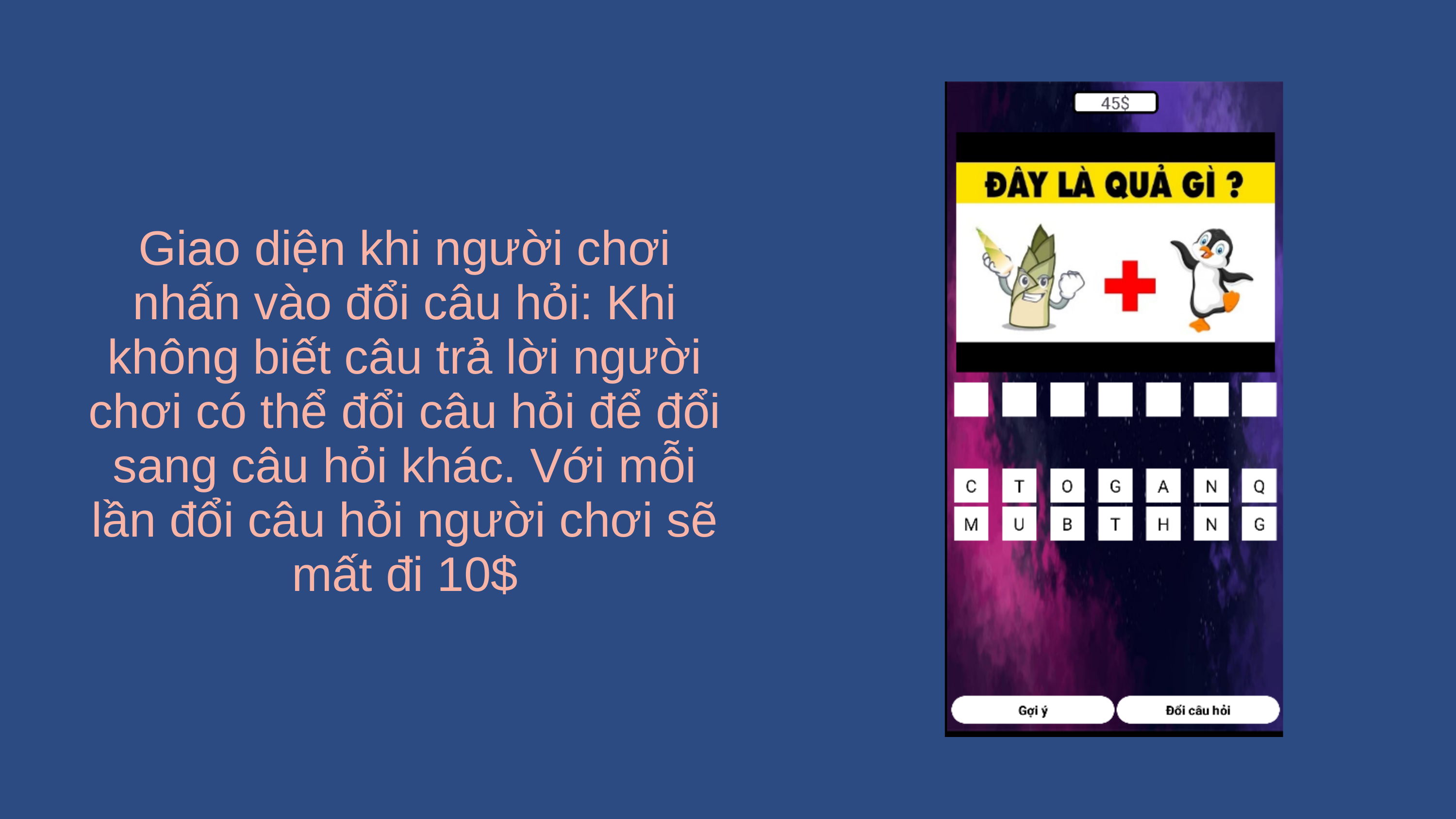

Giao diện khi người chơi nhấn vào đổi câu hỏi: Khi không biết câu trả lời người chơi có thể đổi câu hỏi để đổi sang câu hỏi khác. Với mỗi lần đổi câu hỏi người chơi sẽ mất đi 10$